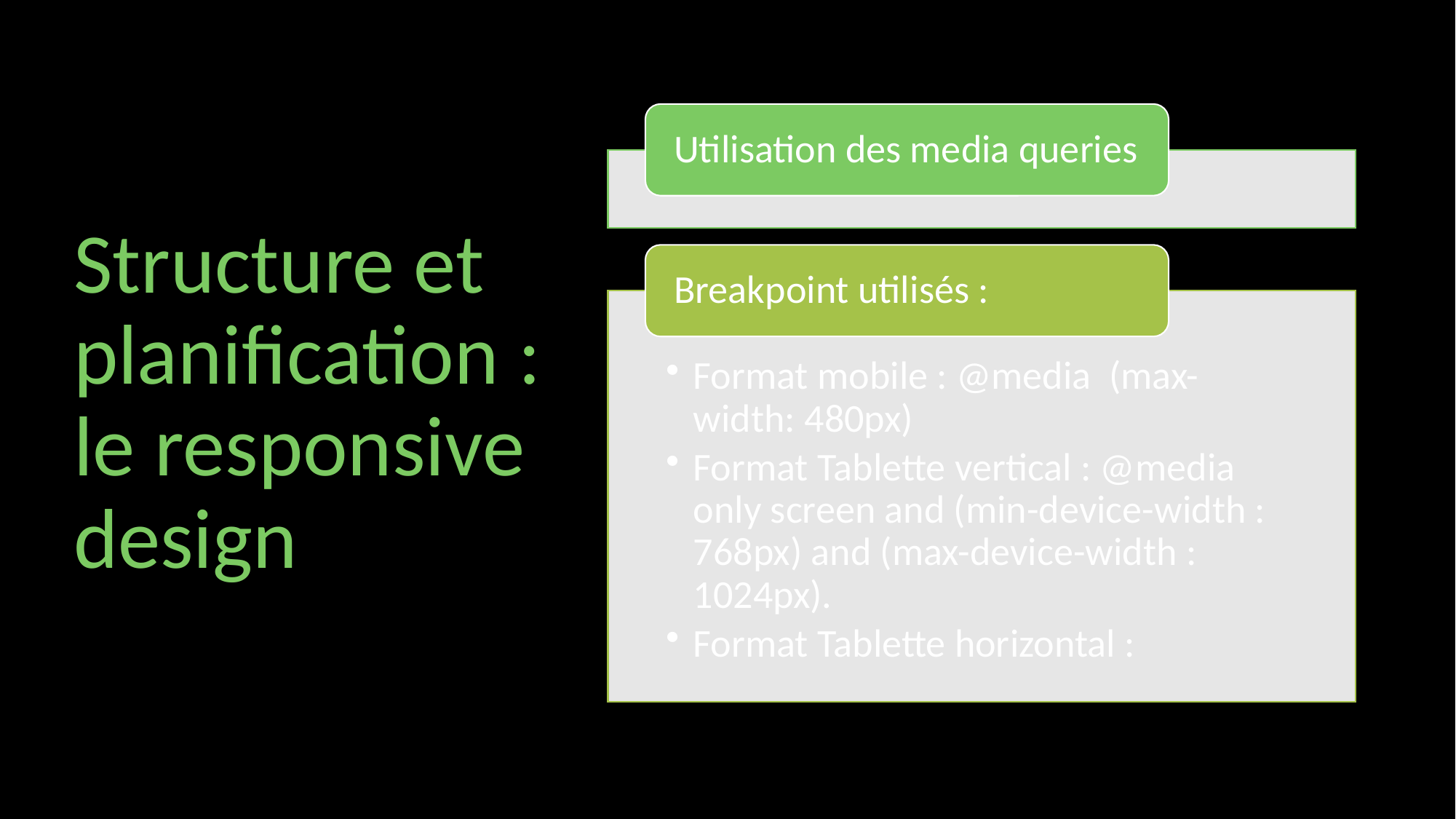

# Structure et planification : le responsive design
Utilisation des media queries
Format mobile : @media  (max-width: 480px)
Format Tablette vertical : @media only screen and (min-device-width : 768px) and (max-device-width : 1024px).
Format Tablette horizontal :
Breakpoint utilisés :